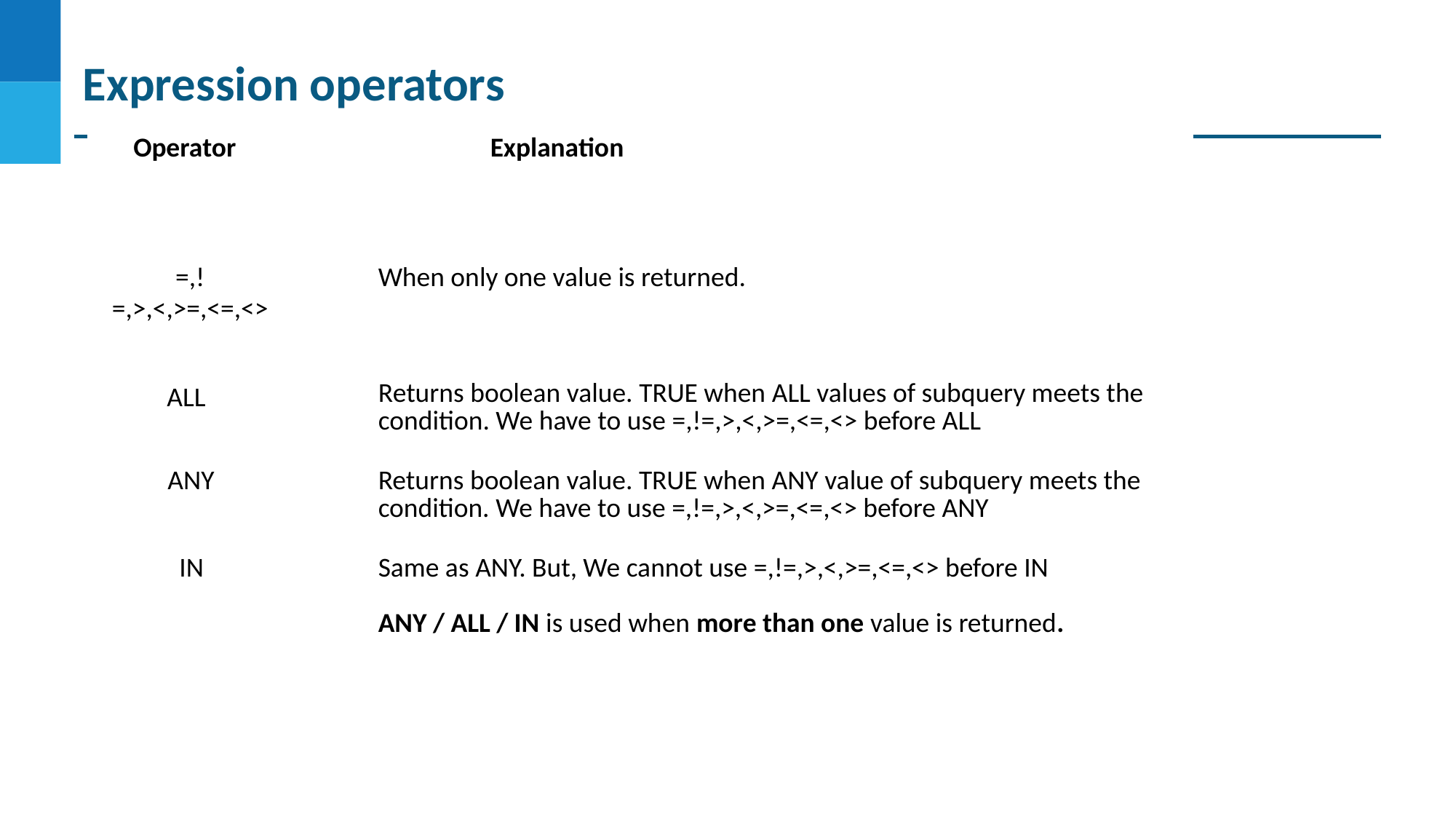

Expression operators
| Operator | Explanation |
| --- | --- |
| =,!=,>,<,>=,<=,<> | When only one value is returned. |
| ALL | Returns boolean value. TRUE when ALL values of subquery meets the condition. We have to use =,!=,>,<,>=,<=,<> before ALL |
| ANY | Returns boolean value. TRUE when ANY value of subquery meets the condition. We have to use =,!=,>,<,>=,<=,<> before ANY |
| IN | Same as ANY. But, We cannot use =,!=,>,<,>=,<=,<> before IN ANY / ALL / IN is used when more than one value is returned. |